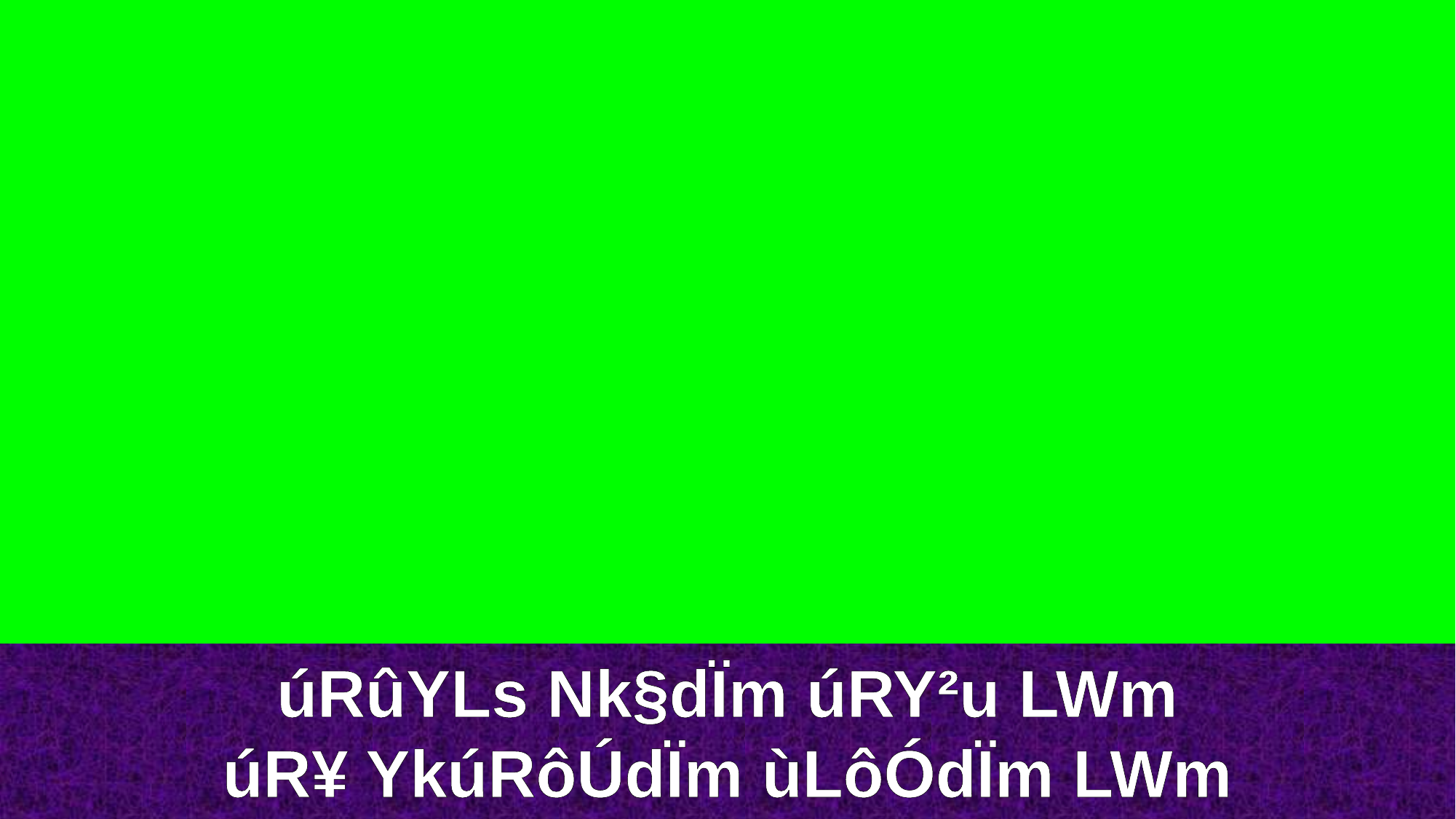

úRûYLs Nk§dÏm úRY²u LWm
úR¥ YkúRôÚdÏm ùLôÓdÏm LWm